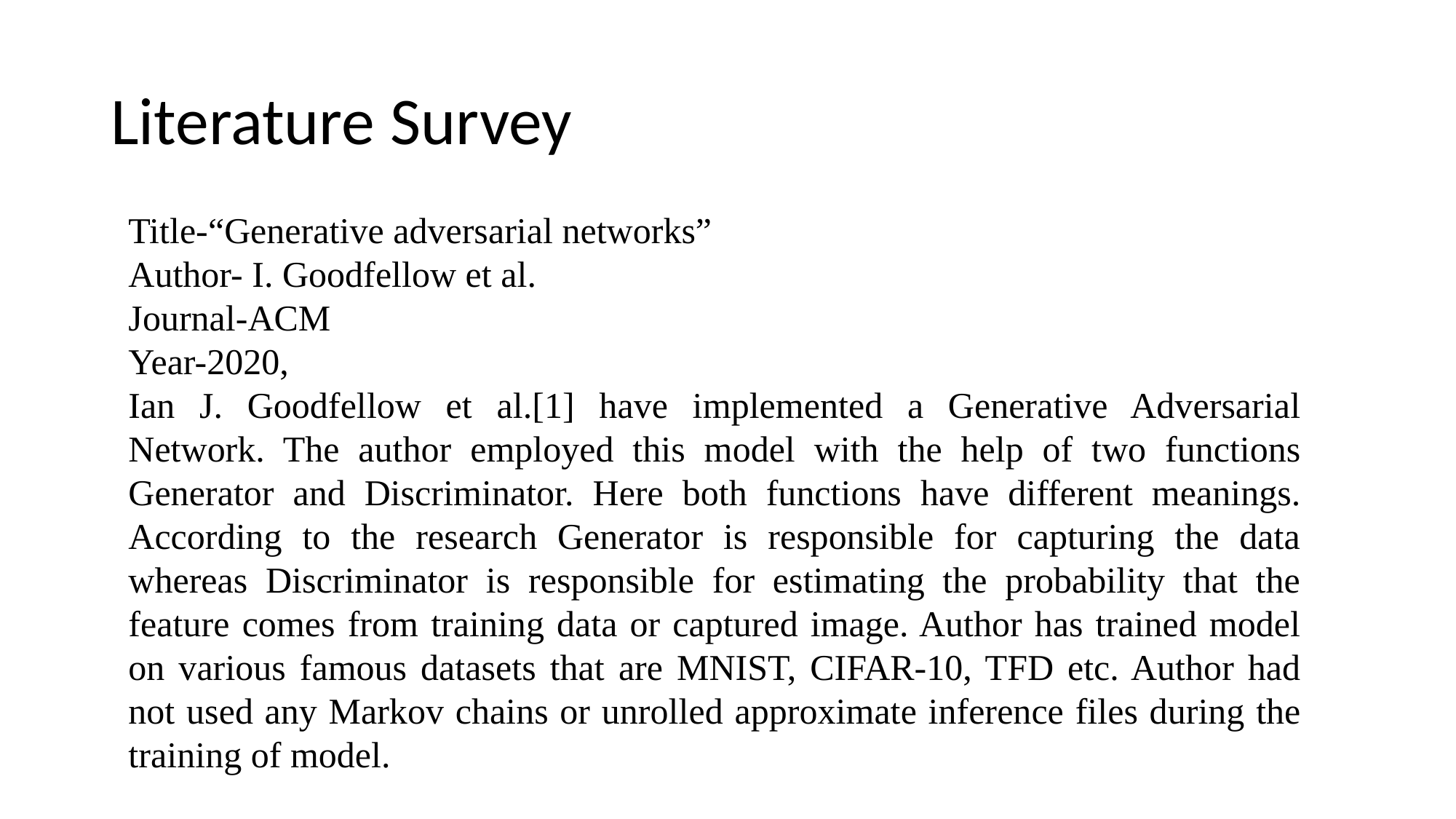

# Literature Survey
Title-“Generative adversarial networks”
Author- I. Goodfellow et al.
Journal-ACM
Year-2020,
Ian J. Goodfellow et al.[1] have implemented a Generative Adversarial Network. The author employed this model with the help of two functions Generator and Discriminator. Here both functions have different meanings. According to the research Generator is responsible for capturing the data whereas Discriminator is responsible for estimating the probability that the feature comes from training data or captured image. Author has trained model on various famous datasets that are MNIST, CIFAR-10, TFD etc. Author had not used any Markov chains or unrolled approximate inference files during the training of model.